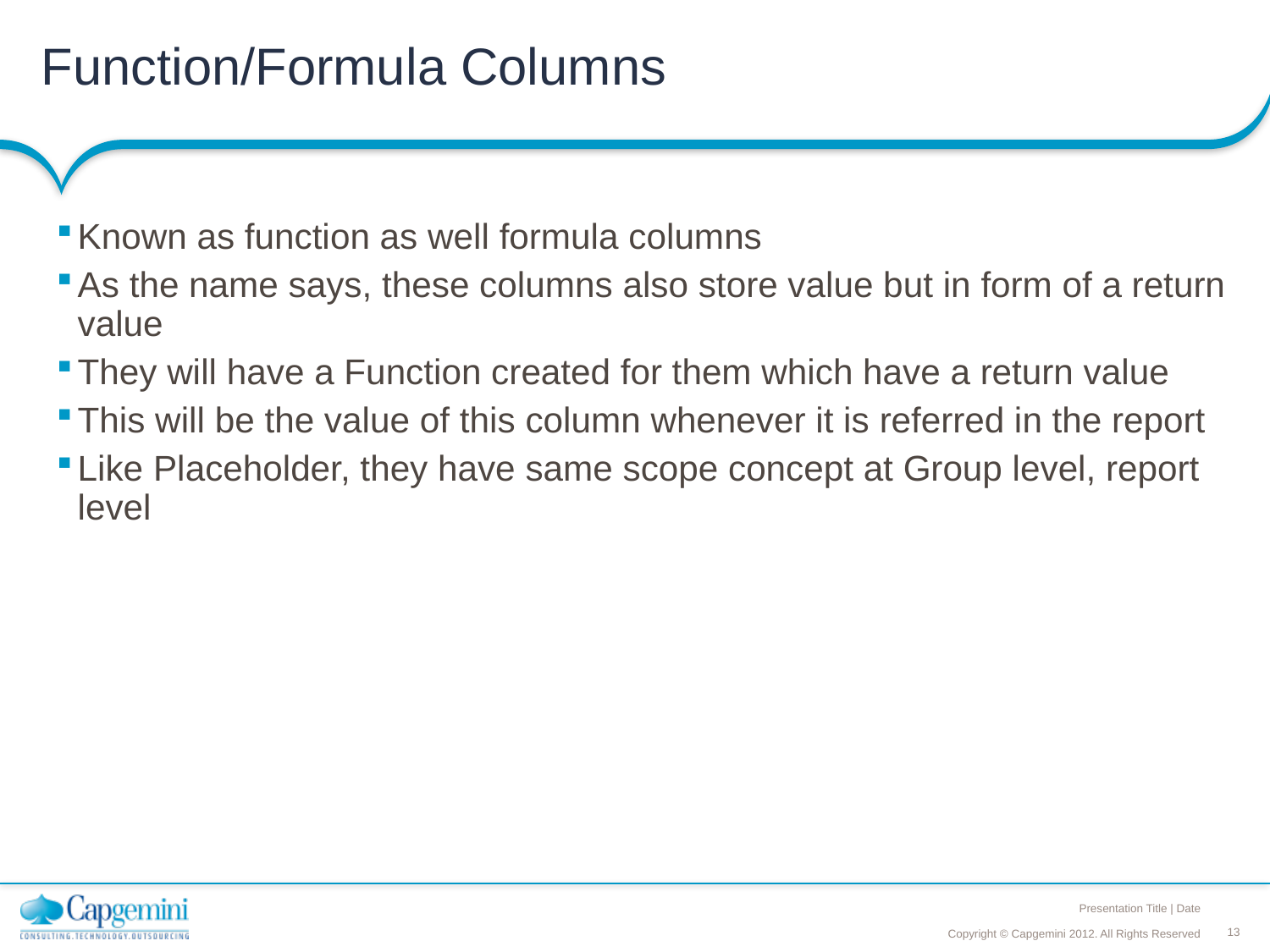

# Function/Formula Columns
Known as function as well formula columns
As the name says, these columns also store value but in form of a return value
They will have a Function created for them which have a return value
This will be the value of this column whenever it is referred in the report
Like Placeholder, they have same scope concept at Group level, report level